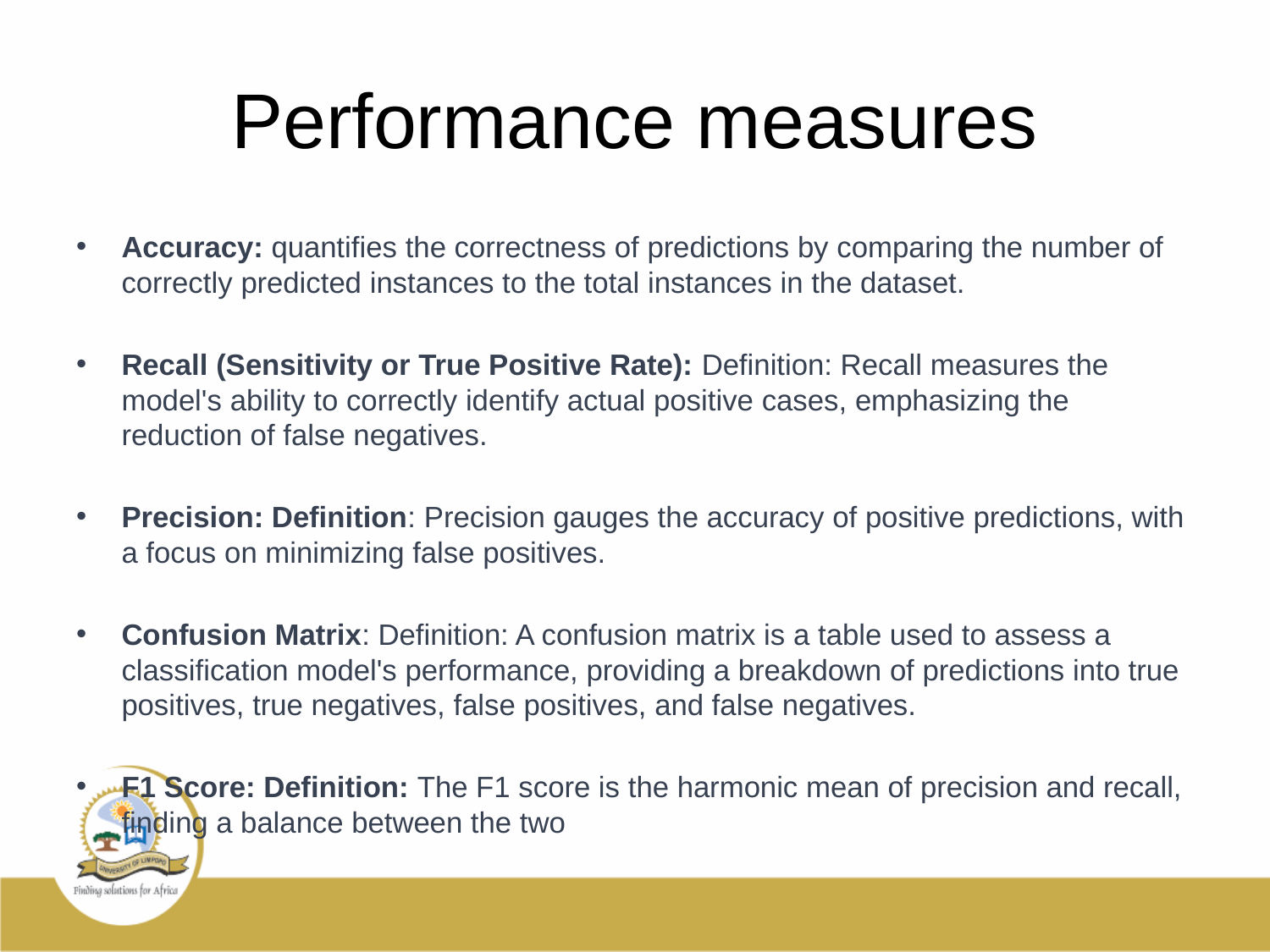

# Performance measures
Accuracy: quantifies the correctness of predictions by comparing the number of correctly predicted instances to the total instances in the dataset.

Recall (Sensitivity or True Positive Rate): Definition: Recall measures the model's ability to correctly identify actual positive cases, emphasizing the reduction of false negatives.

Precision: Definition: Precision gauges the accuracy of positive predictions, with a focus on minimizing false positives.

Confusion Matrix: Definition: A confusion matrix is a table used to assess a classification model's performance, providing a breakdown of predictions into true positives, true negatives, false positives, and false negatives.

F1 Score: Definition: The F1 score is the harmonic mean of precision and recall, finding a balance between the two